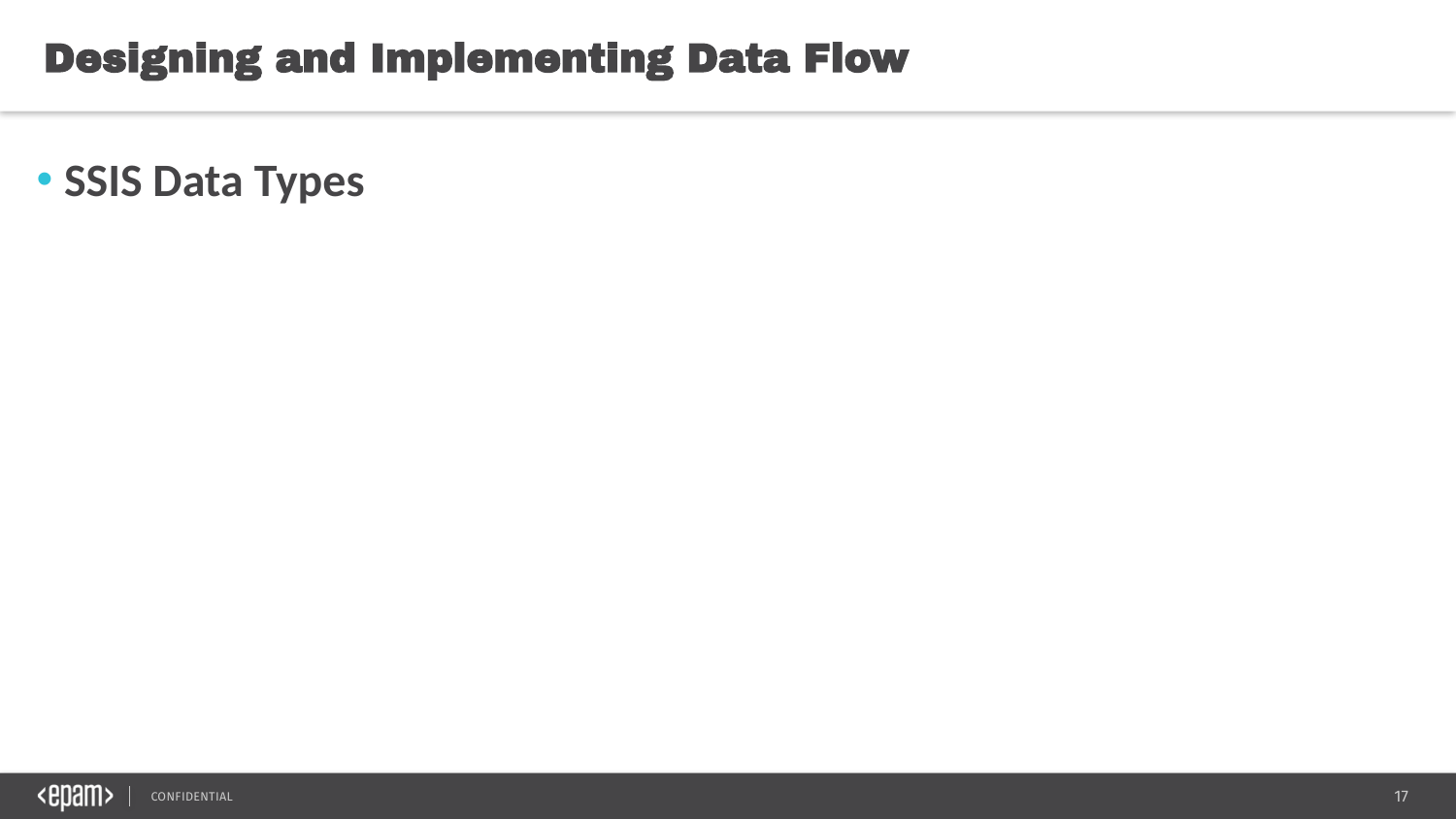

Designing and Implementing Data Flow
SSIS Data Types